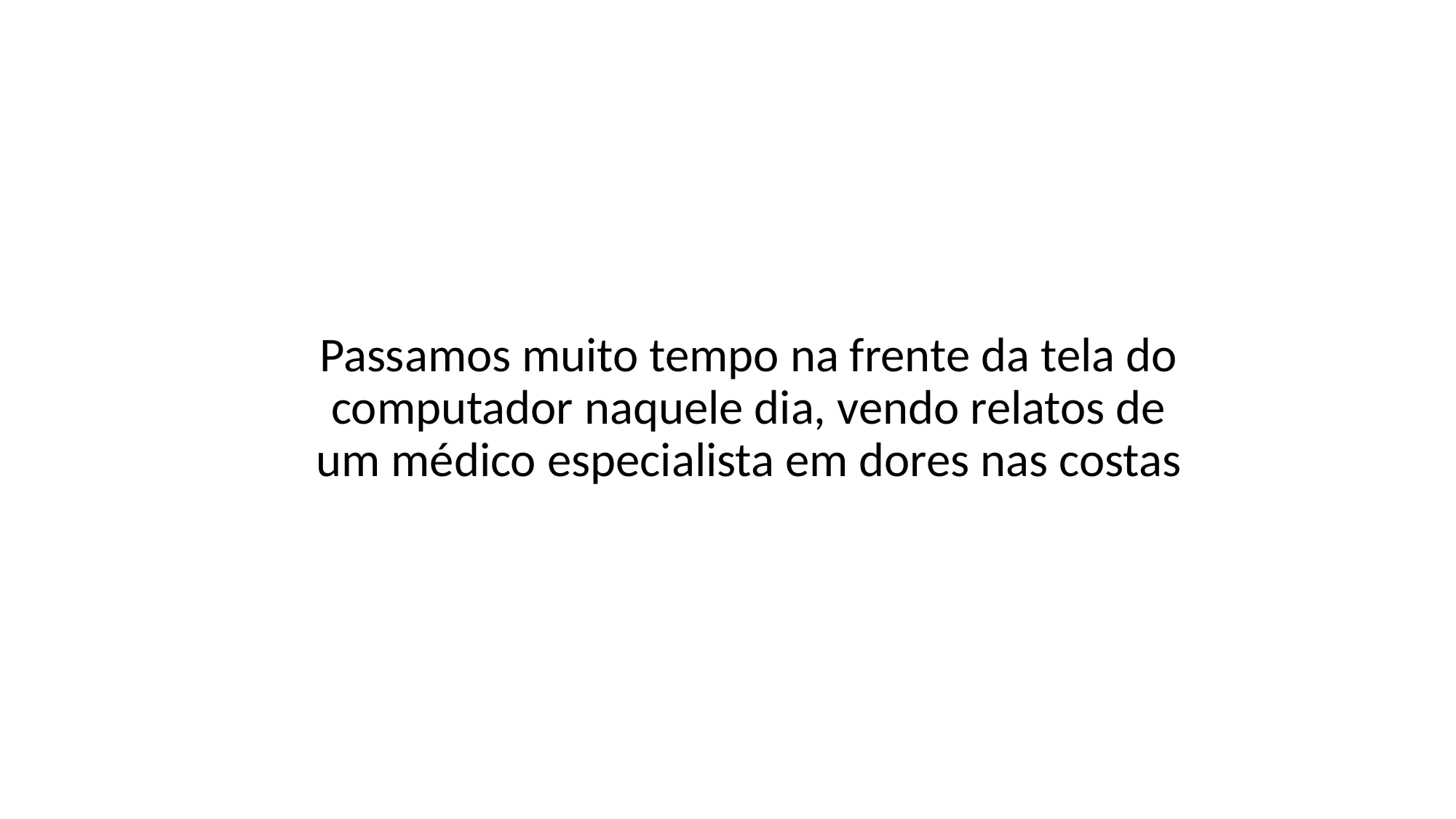

Passamos muito tempo na frente da tela do computador naquele dia, vendo relatos de um médico especialista em dores nas costas